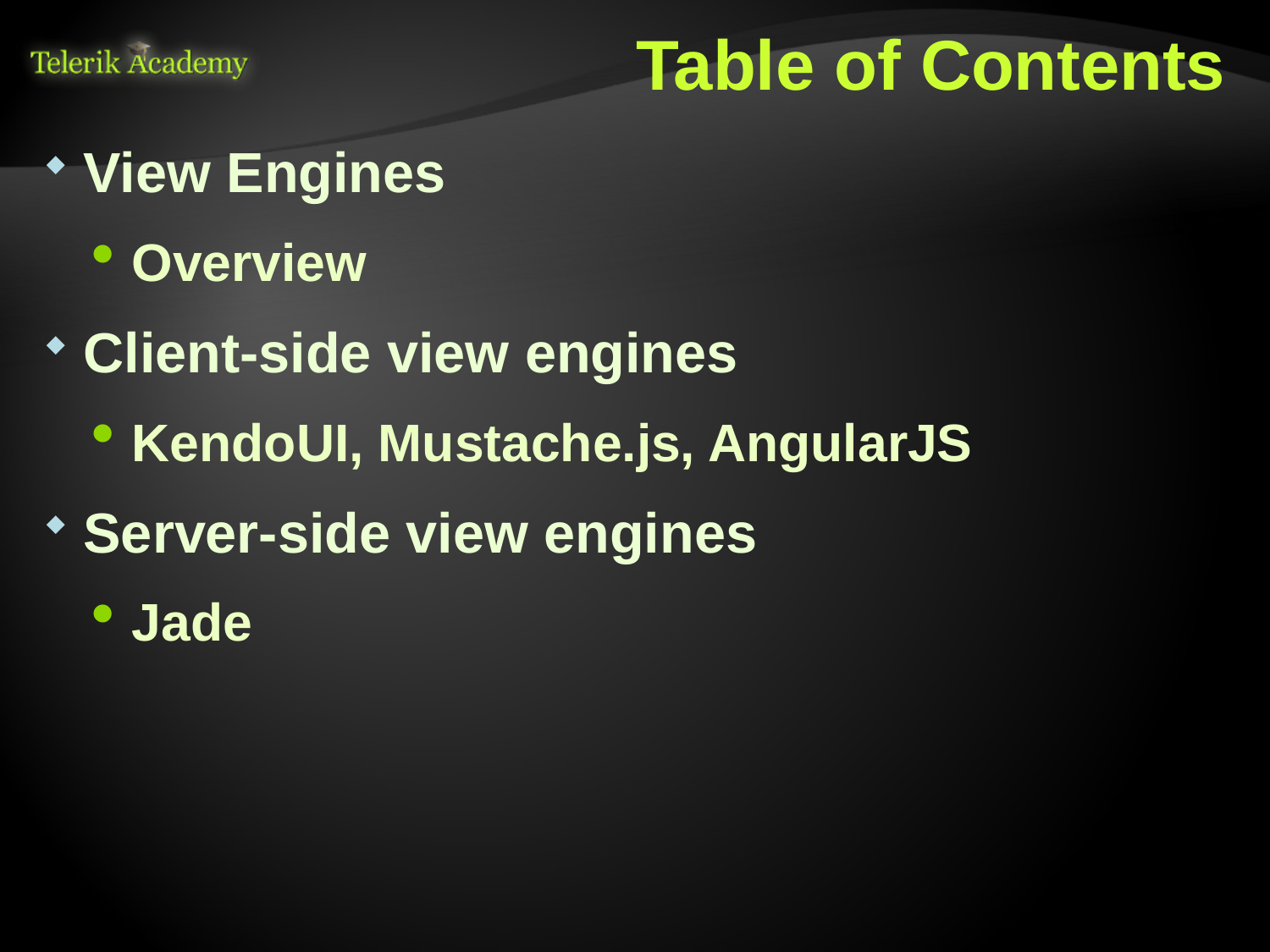

# Table of Contents
View Engines
Overview
Client-side view engines
KendoUI, Mustache.js, AngularJS
Server-side view engines
Jade